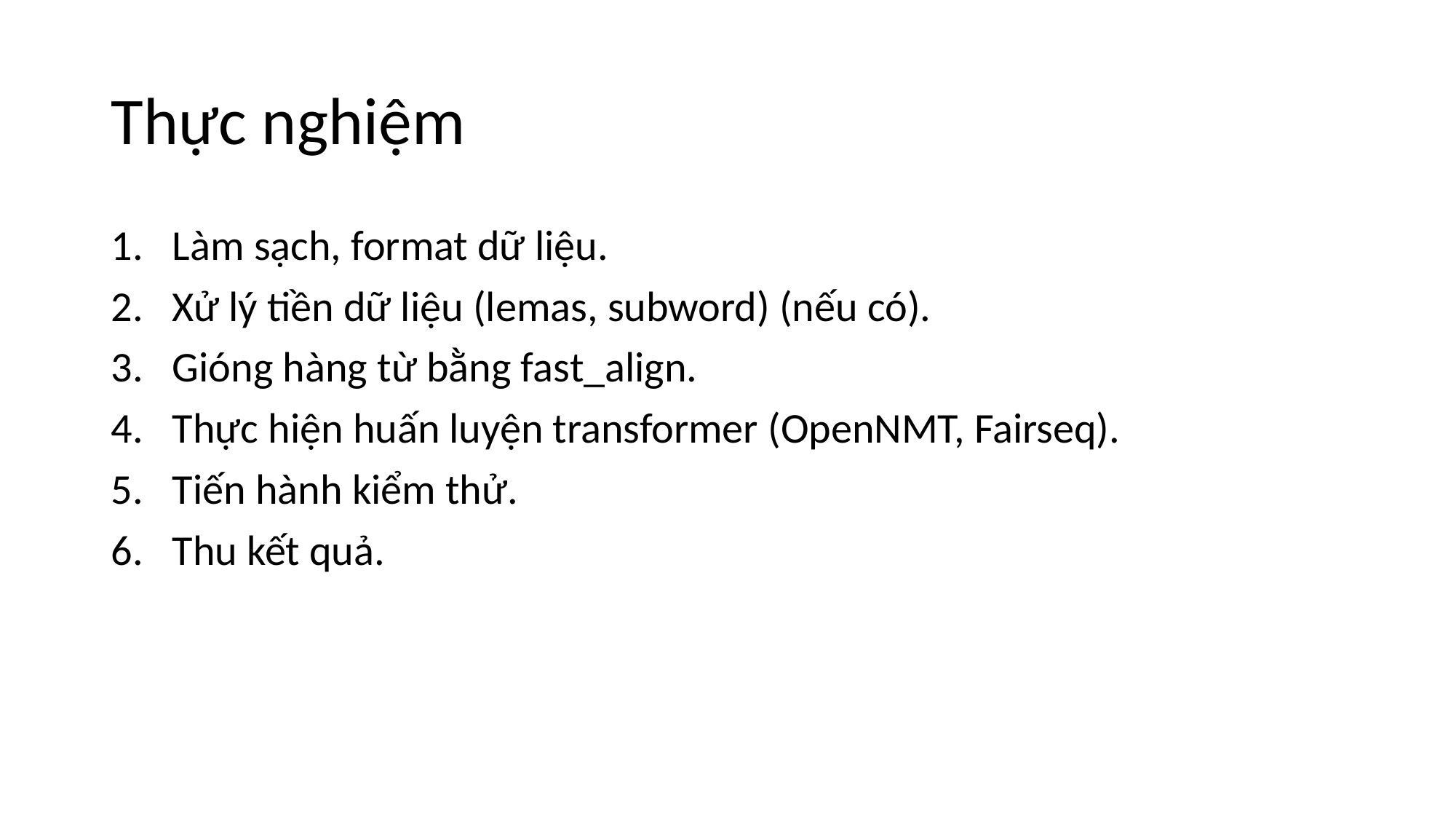

# Thực nghiệm
Làm sạch, format dữ liệu.
Xử lý tiền dữ liệu (lemas, subword) (nếu có).
Gióng hàng từ bằng fast_align.
Thực hiện huấn luyện transformer (OpenNMT, Fairseq).
Tiến hành kiểm thử.
Thu kết quả.